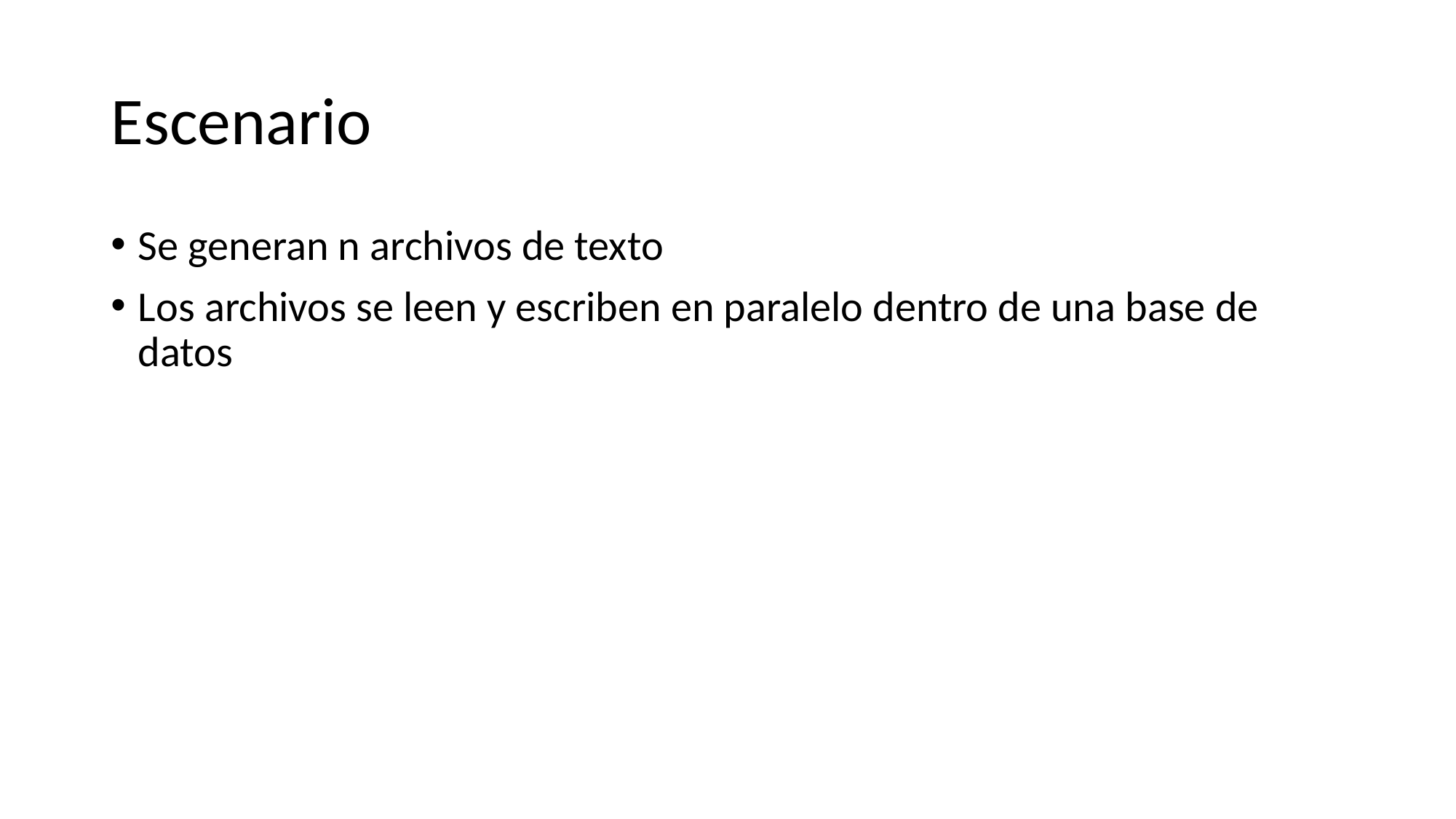

# Escenario
Se generan n archivos de texto
Los archivos se leen y escriben en paralelo dentro de una base de datos